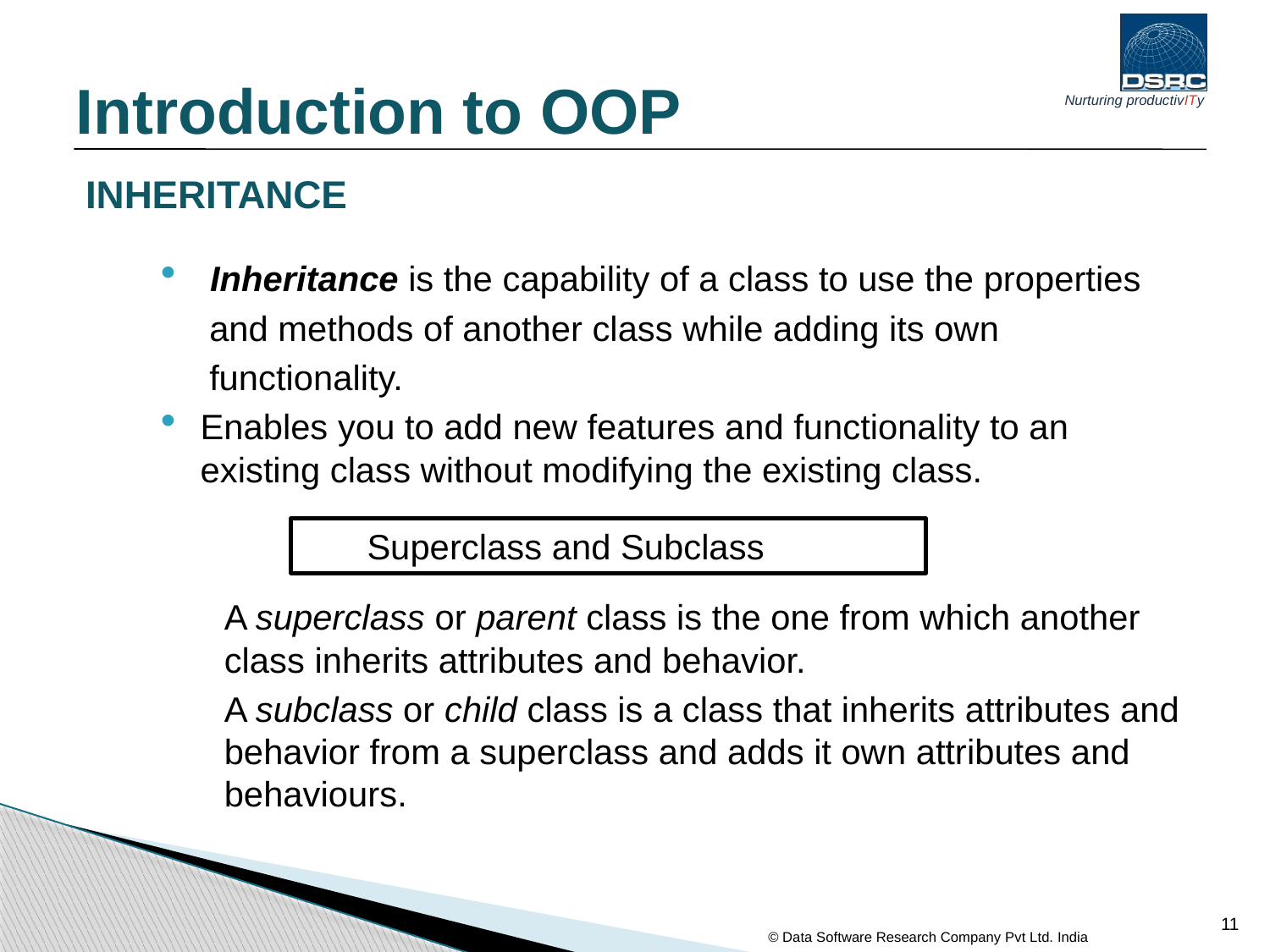

Introduction to OOP
# INHERITANCE

 Inheritance is the capability of a class to use the properties
     and methods of another class while adding its own
     functionality.
Enables you to add new features and functionality to an existing class without modifying the existing class.

A superclass or parent class is the one from which another class inherits attributes and behavior.
A subclass or child class is a class that inherits attributes and behavior from a superclass and adds it own attributes and behaviours.

Superclass and Subclass
11